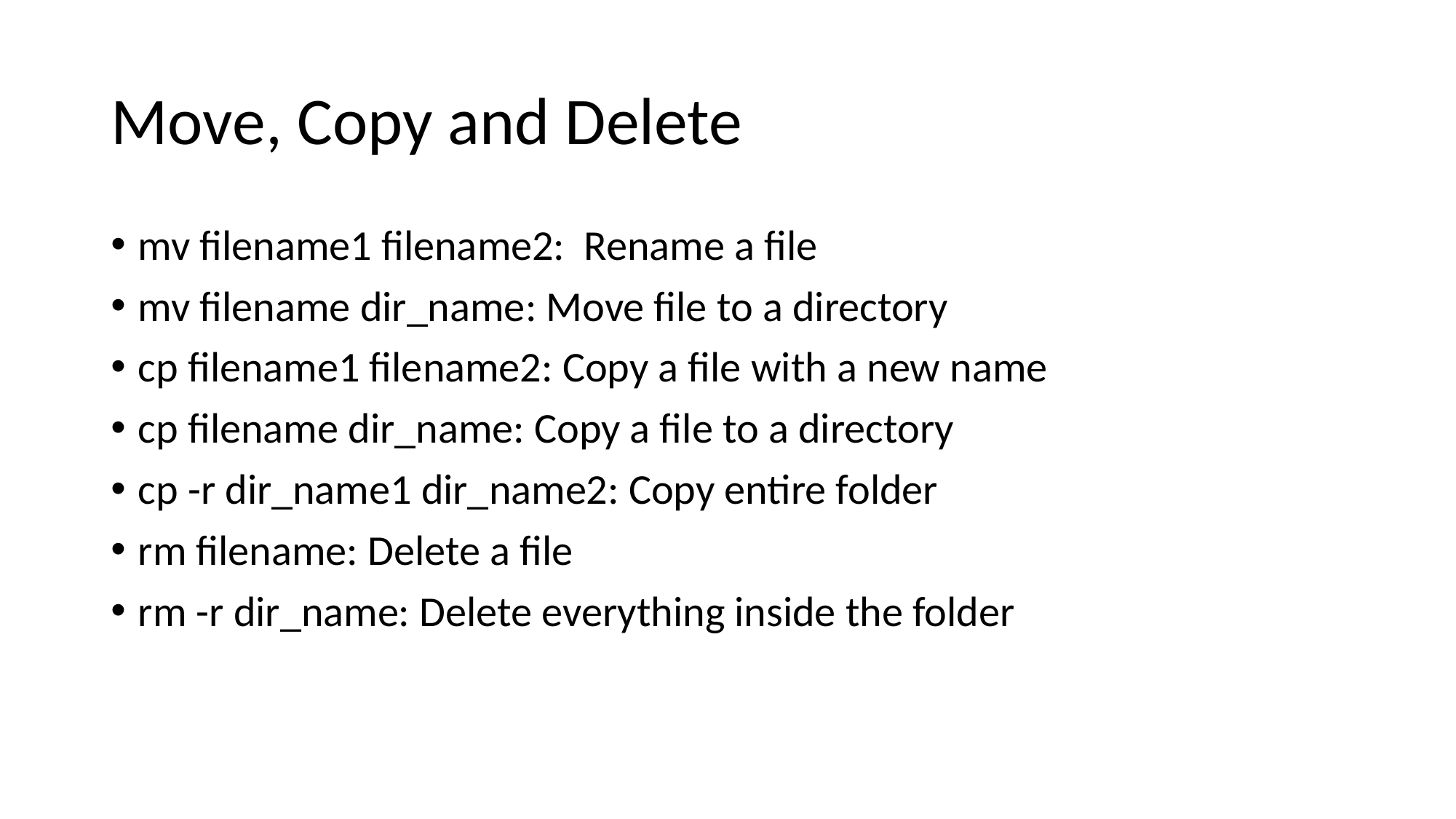

# Move, Copy and Delete
mv filename1 filename2:  Rename a file
mv filename dir_name: Move file to a directory
cp filename1 filename2: Copy a file with a new name
cp filename dir_name: Copy a file to a directory
cp -r dir_name1 dir_name2: Copy entire folder
rm filename: Delete a file
rm -r dir_name: Delete everything inside the folder